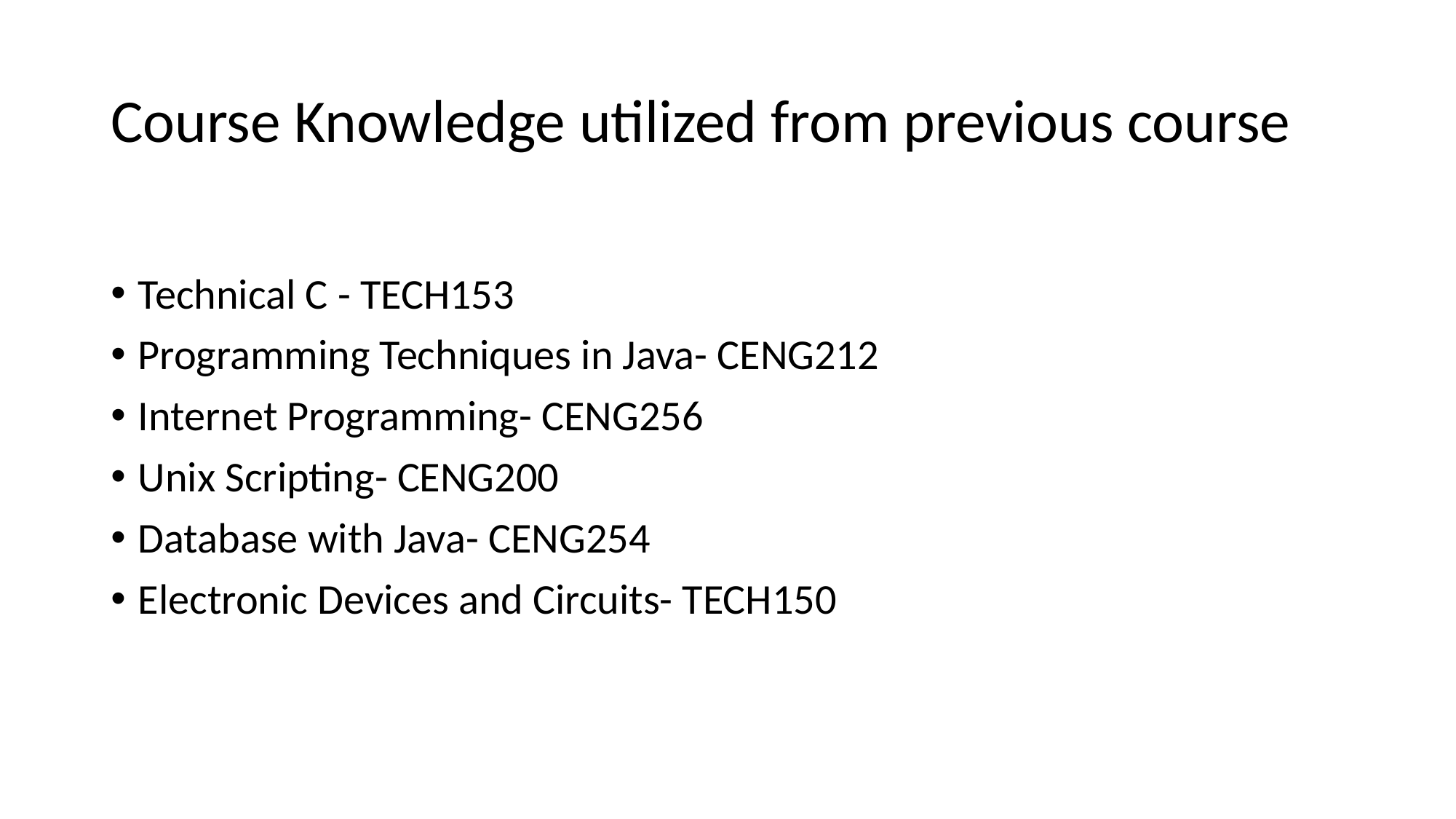

# Course Knowledge utilized from previous course
Technical C - TECH153
Programming Techniques in Java- CENG212
Internet Programming- CENG256
Unix Scripting- CENG200
Database with Java- CENG254
Electronic Devices and Circuits- TECH150